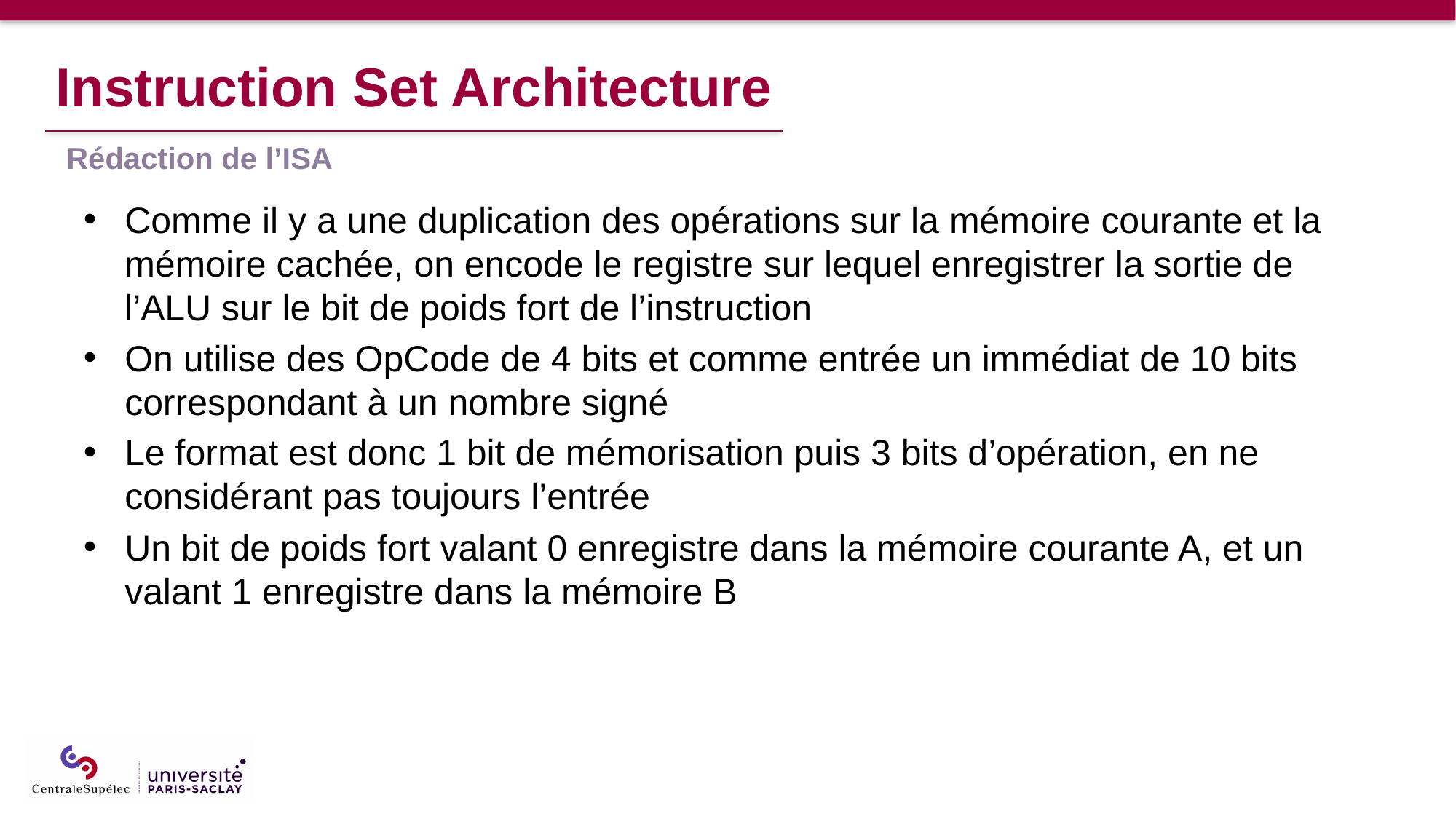

# Instruction Set Architecture
Rédaction de l’ISA
Comme il y a une duplication des opérations sur la mémoire courante et la mémoire cachée, on encode le registre sur lequel enregistrer la sortie de l’ALU sur le bit de poids fort de l’instruction
On utilise des OpCode de 4 bits et comme entrée un immédiat de 10 bits correspondant à un nombre signé
Le format est donc 1 bit de mémorisation puis 3 bits d’opération, en ne considérant pas toujours l’entrée
Un bit de poids fort valant 0 enregistre dans la mémoire courante A, et un valant 1 enregistre dans la mémoire B